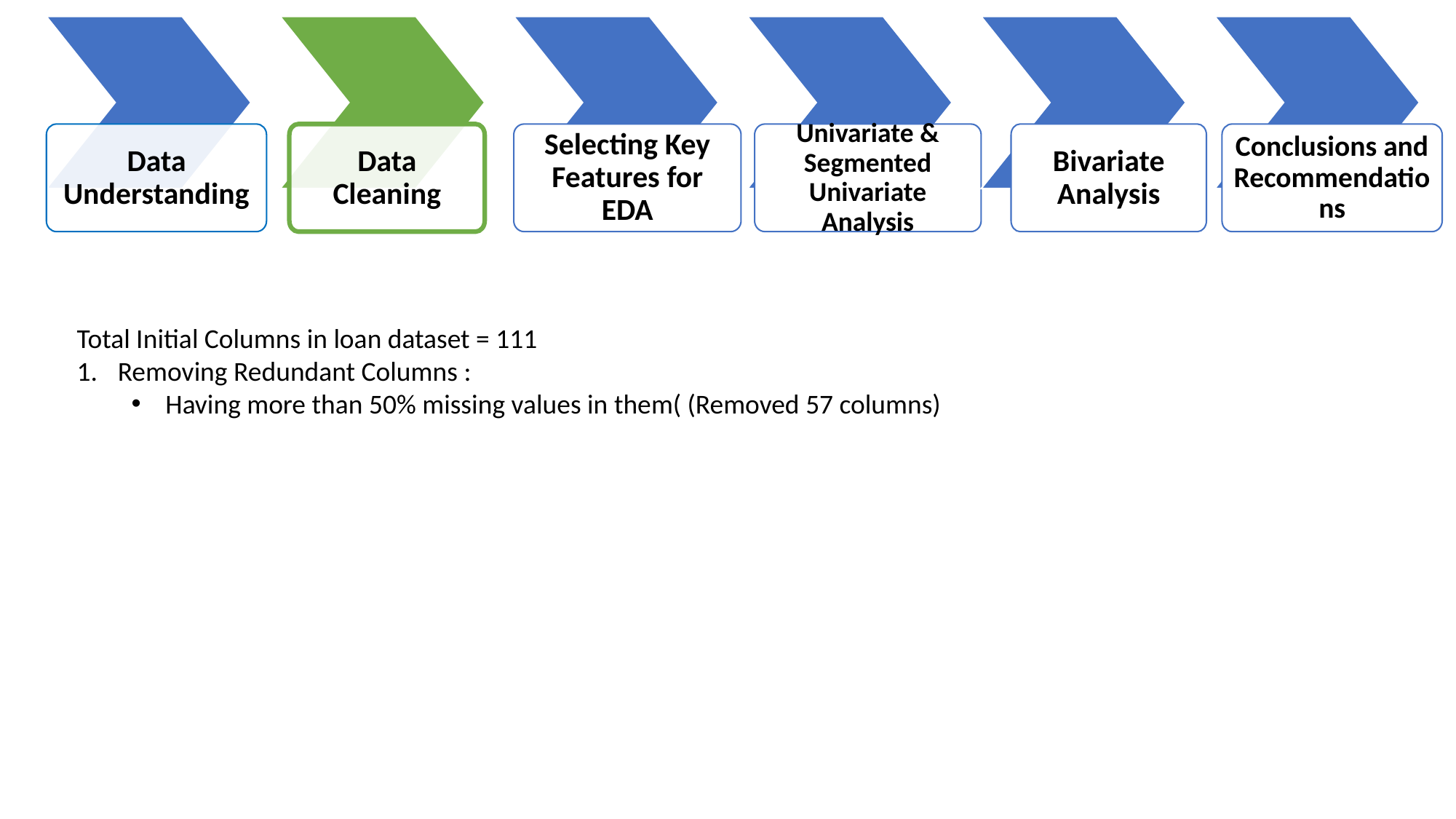

Selecting Key Features for EDA
Univariate & Segmented Univariate Analysis
Bivariate Analysis
Conclusions and Recommendations
Data Cleaning
Data Understanding
Total Initial Columns in loan dataset = 111
Removing Redundant Columns :
Having more than 50% missing values in them( (Removed 57 columns)